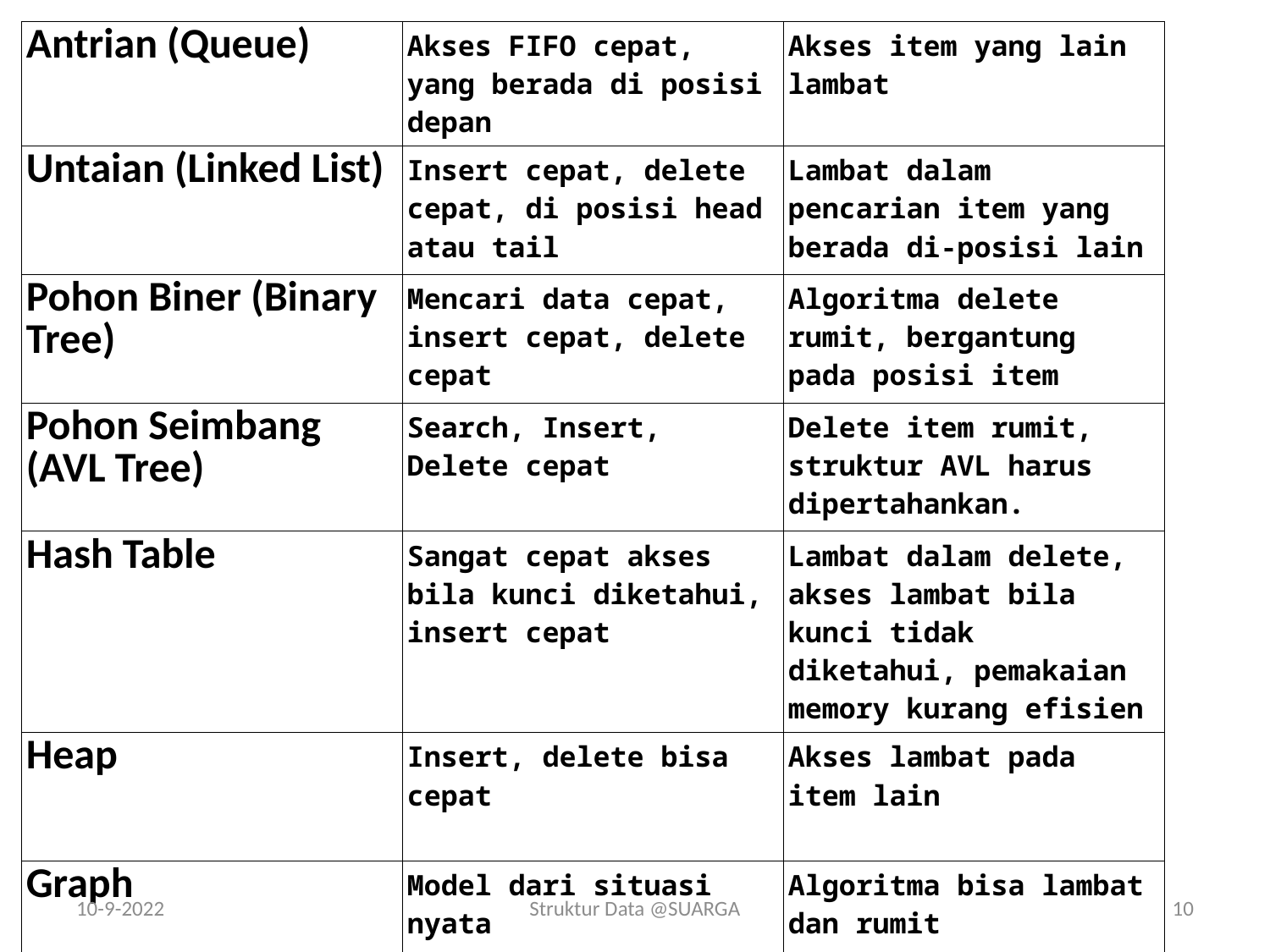

| Antrian (Queue) | Akses FIFO cepat, yang berada di posisi depan | Akses item yang lain lambat |
| --- | --- | --- |
| Untaian (Linked List) | Insert cepat, delete cepat, di posisi head atau tail | Lambat dalam pencarian item yang berada di-posisi lain |
| Pohon Biner (Binary Tree) | Mencari data cepat, insert cepat, delete cepat | Algoritma delete rumit, bergantung pada posisi item |
| Pohon Seimbang (AVL Tree) | Search, Insert, Delete cepat | Delete item rumit, struktur AVL harus dipertahankan. |
| Hash Table | Sangat cepat akses bila kunci diketahui, insert cepat | Lambat dalam delete, akses lambat bila kunci tidak diketahui, pemakaian memory kurang efisien |
| Heap | Insert, delete bisa cepat | Akses lambat pada item lain |
| Graph | Model dari situasi nyata | Algoritma bisa lambat dan rumit |
10-9-2022
Struktur Data @SUARGA
10